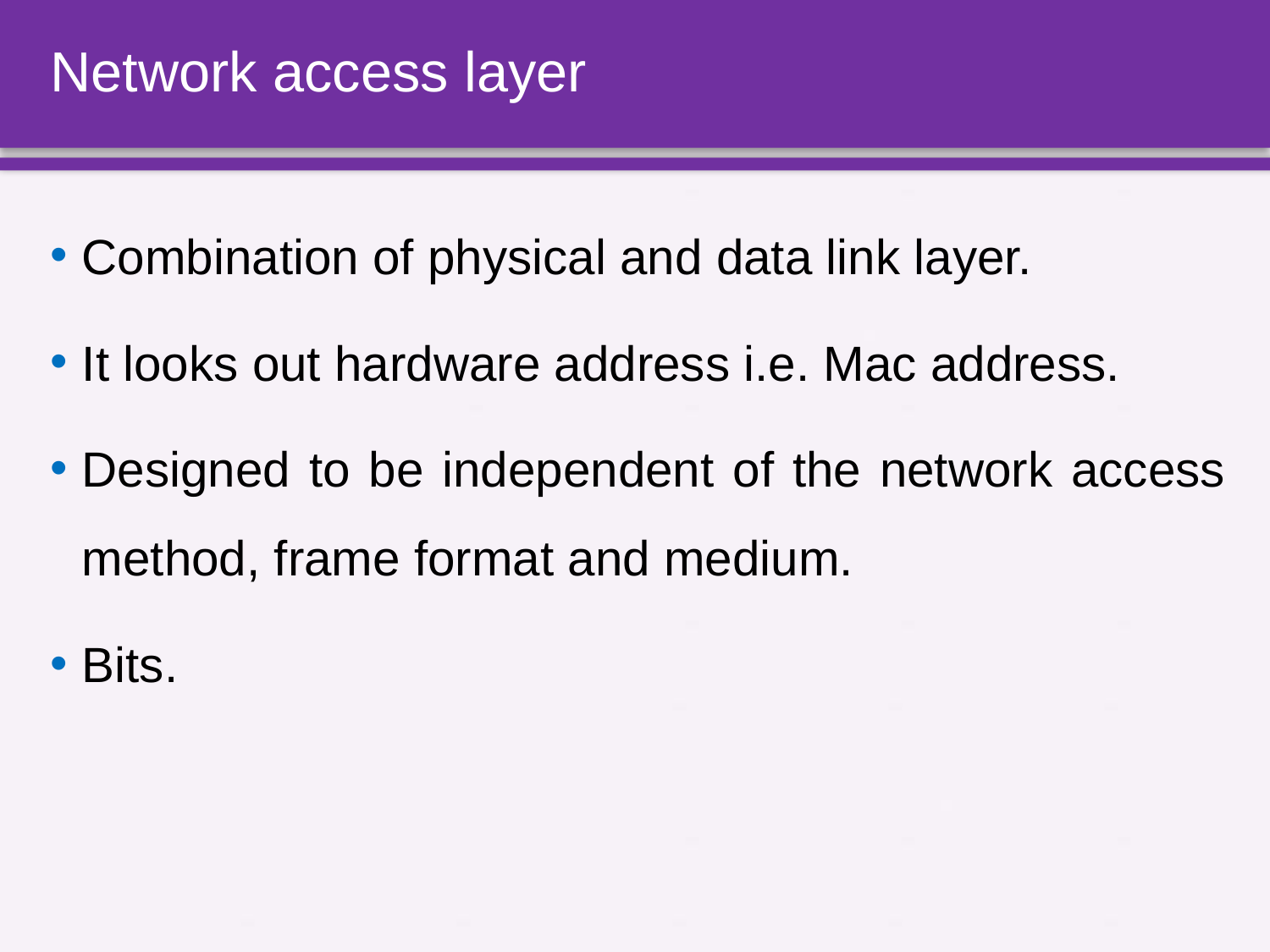

# Network access layer
Combination of physical and data link layer.
It looks out hardware address i.e. Mac address.
Designed to be independent of the network access method, frame format and medium.
Bits.